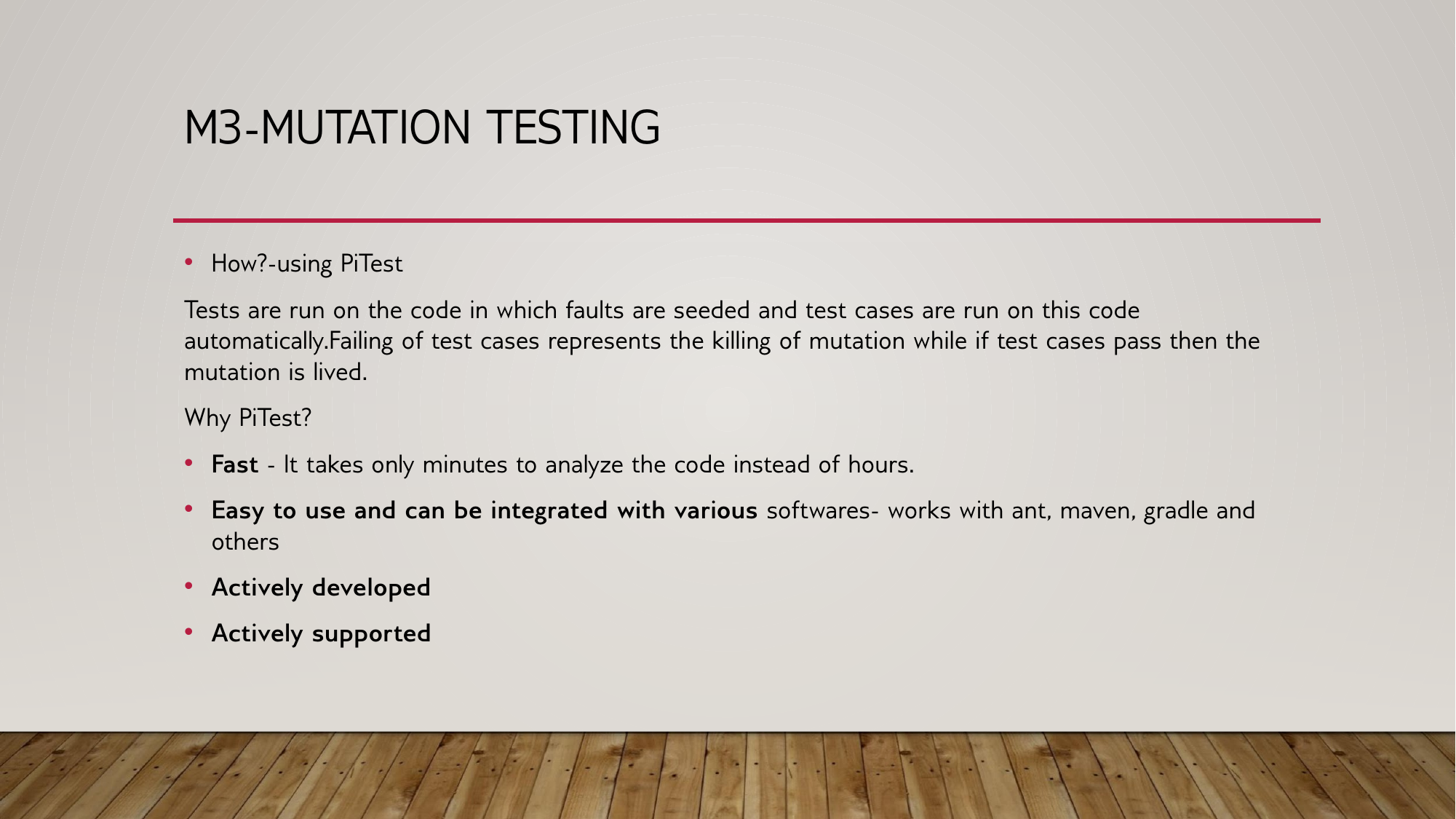

# M3-MUTATION TESTING
How?-using PiTest
Tests are run on the code in which faults are seeded and test cases are run on this code automatically.Failing of test cases represents the killing of mutation while if test cases pass then the mutation is lived.
Why PiTest?
Fast - It takes only minutes to analyze the code instead of hours.
Easy to use and can be integrated with various softwares- works with ant, maven, gradle and others
Actively developed
Actively supported